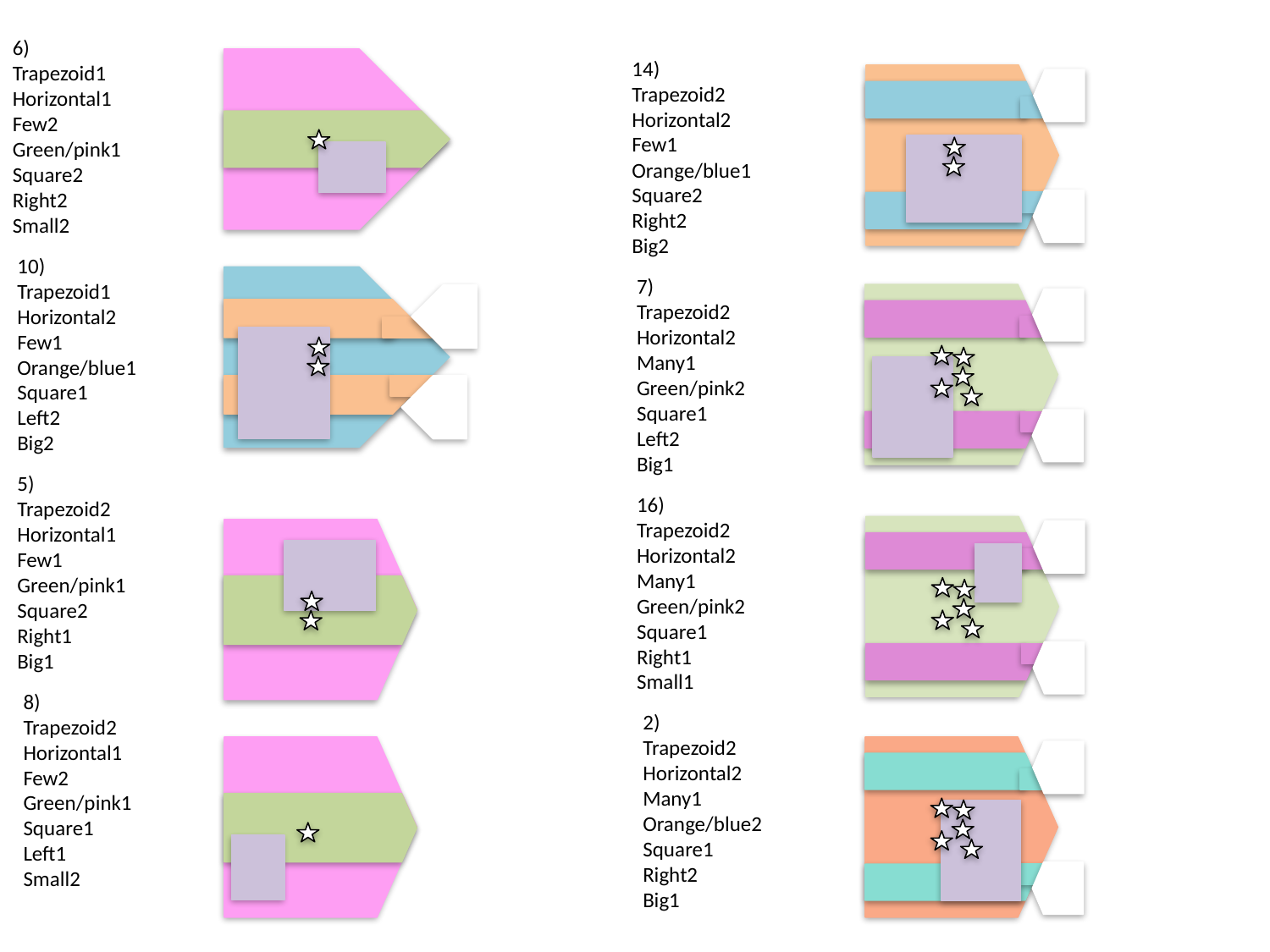

6)
Trapezoid1 Horizontal1 Few2
Green/pink1 Square2 Right2
Small2

14)
Trapezoid2 Horizontal2 Few1
Orange/blue1 Square2 Right2
Big2

10)
Trapezoid1 Horizontal2 Few1
Orange/blue1 Square1
Left2
Big2

7)
Trapezoid2 Horizontal2 Many1
Green/pink2 Square1
Left2
Big1

5)
Trapezoid2 Horizontal1 Few1
Green/pink1 Square2 Right1
Big1
16)
Trapezoid2 Horizontal2 Many1
Green/pink2 Square1 Right1
Small1

8)
Trapezoid2 Horizontal1 Few2
Green/pink1 Square1
Left1
Small2
2)
Trapezoid2 Horizontal2 Many1 Orange/blue2 Square1 Right2
Big1